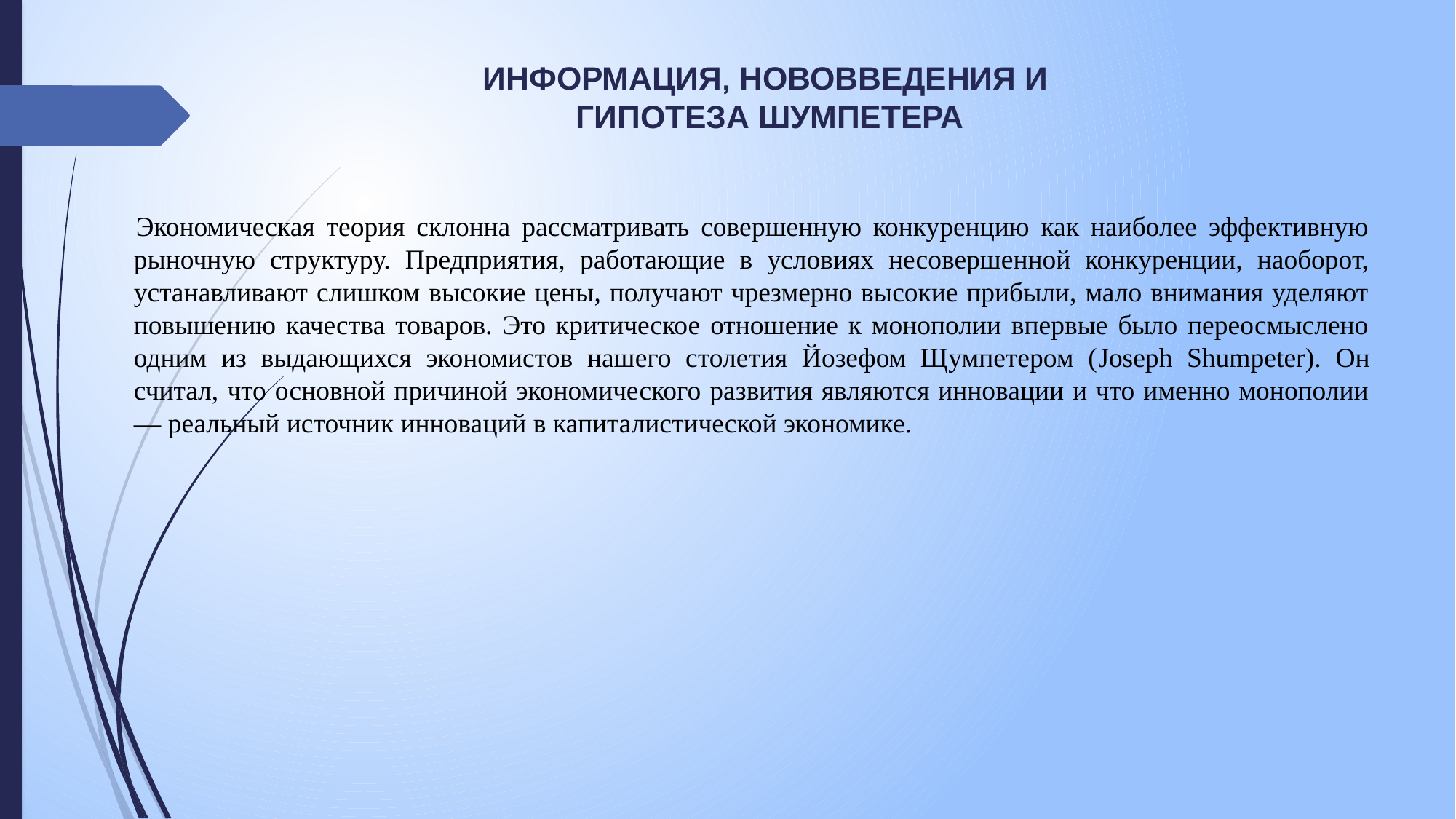

# ИНФОРМАЦИЯ, НОВОВВЕДЕНИЯ И ГИПОТЕЗА ШУМПЕТЕРА
Экономическая теория склонна рассматривать совершенную конкуренцию как наиболее эффективную рыночную структуру. Предприятия, работающие в условиях несовершенной конкуренции, наоборот, устанавливают слишком высокие цены, получают чрезмерно высокие прибыли, мало внимания уделяют повышению качества товаров. Это критическое отношение к монополии впервые было переосмыслено одним из выдающихся экономистов нашего столетия Йозефом Щумпетером (Joseph Shumpeter). Он считал, что основной причиной экономического развития являются инновации и что именно монополии — реальный источник инноваций в капиталистической экономике.